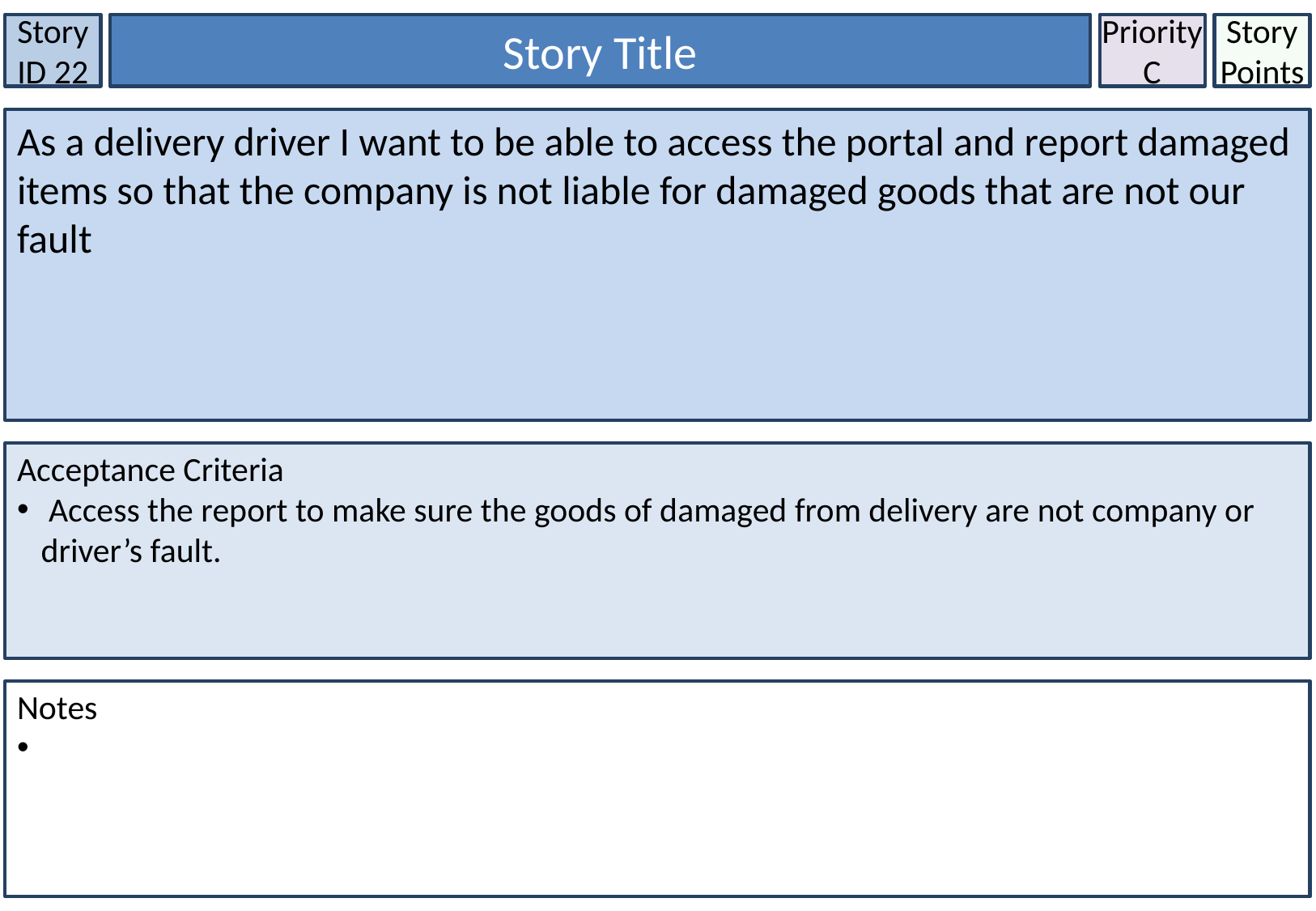

Story ID 22
Story Title
Priority
C
Story Points
As a delivery driver I want to be able to access the portal and report damaged items so that the company is not liable for damaged goods that are not our fault
Acceptance Criteria
 Access the report to make sure the goods of damaged from delivery are not company or driver’s fault.
Notes